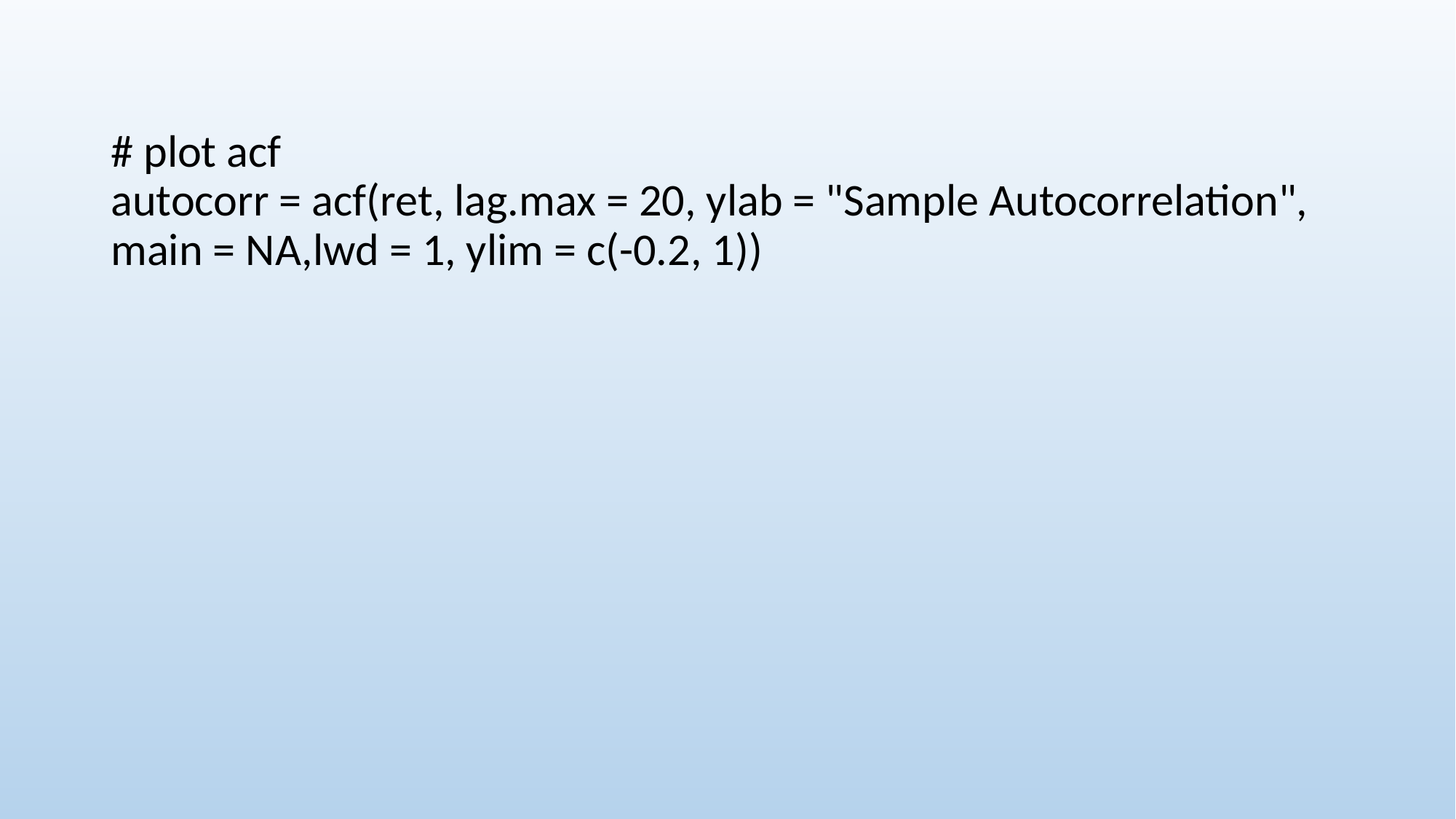

# # plot acf autocorr = acf(ret, lag.max = 20, ylab = "Sample Autocorrelation", main = NA,lwd = 1, ylim = c(-0.2, 1))